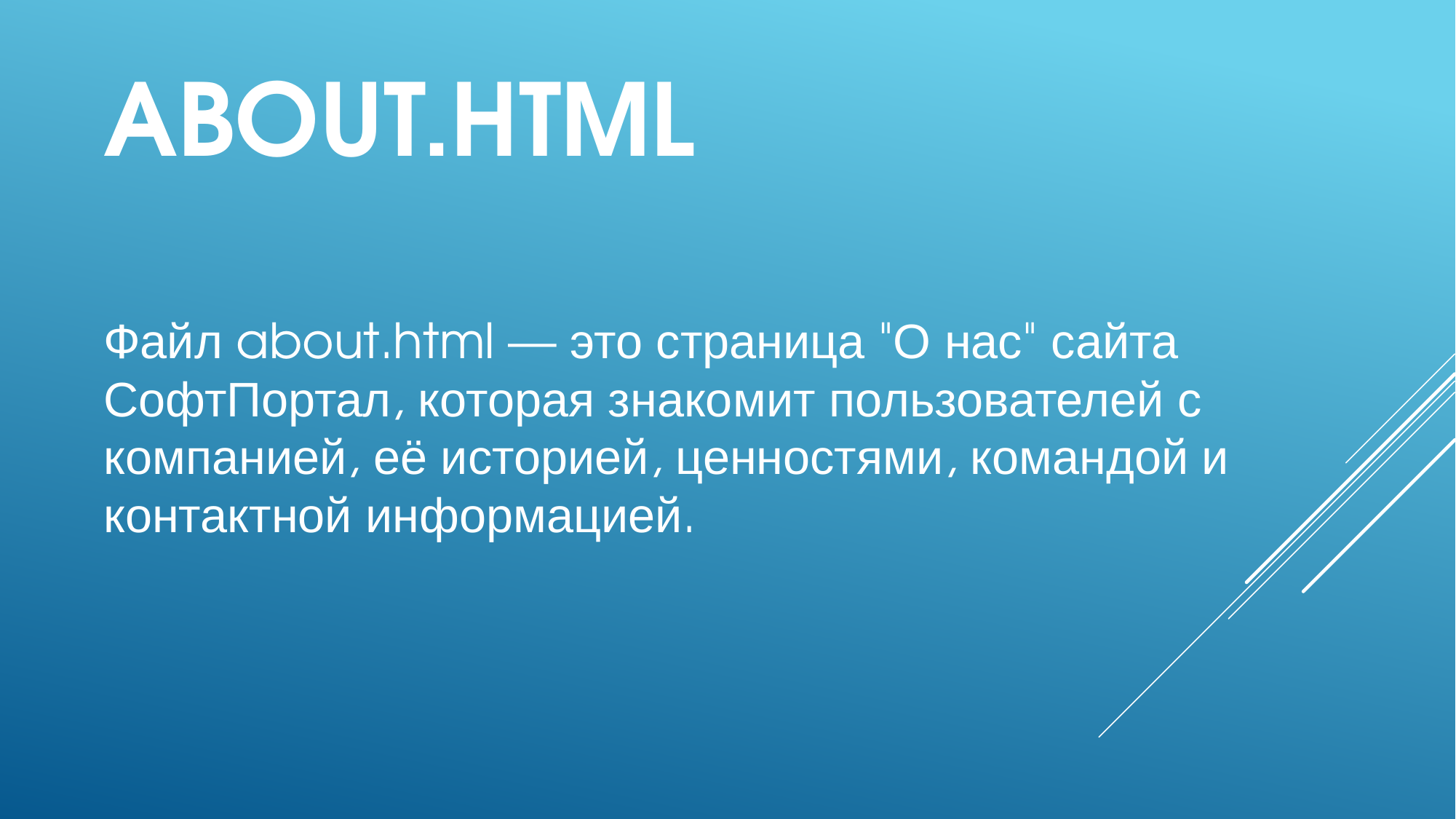

# ABOUT.HTML
Файл about.html — это страница "О нас" сайта СофтПортал, которая знакомит пользователей с компанией, её историей, ценностями, командой и контактной информацией.